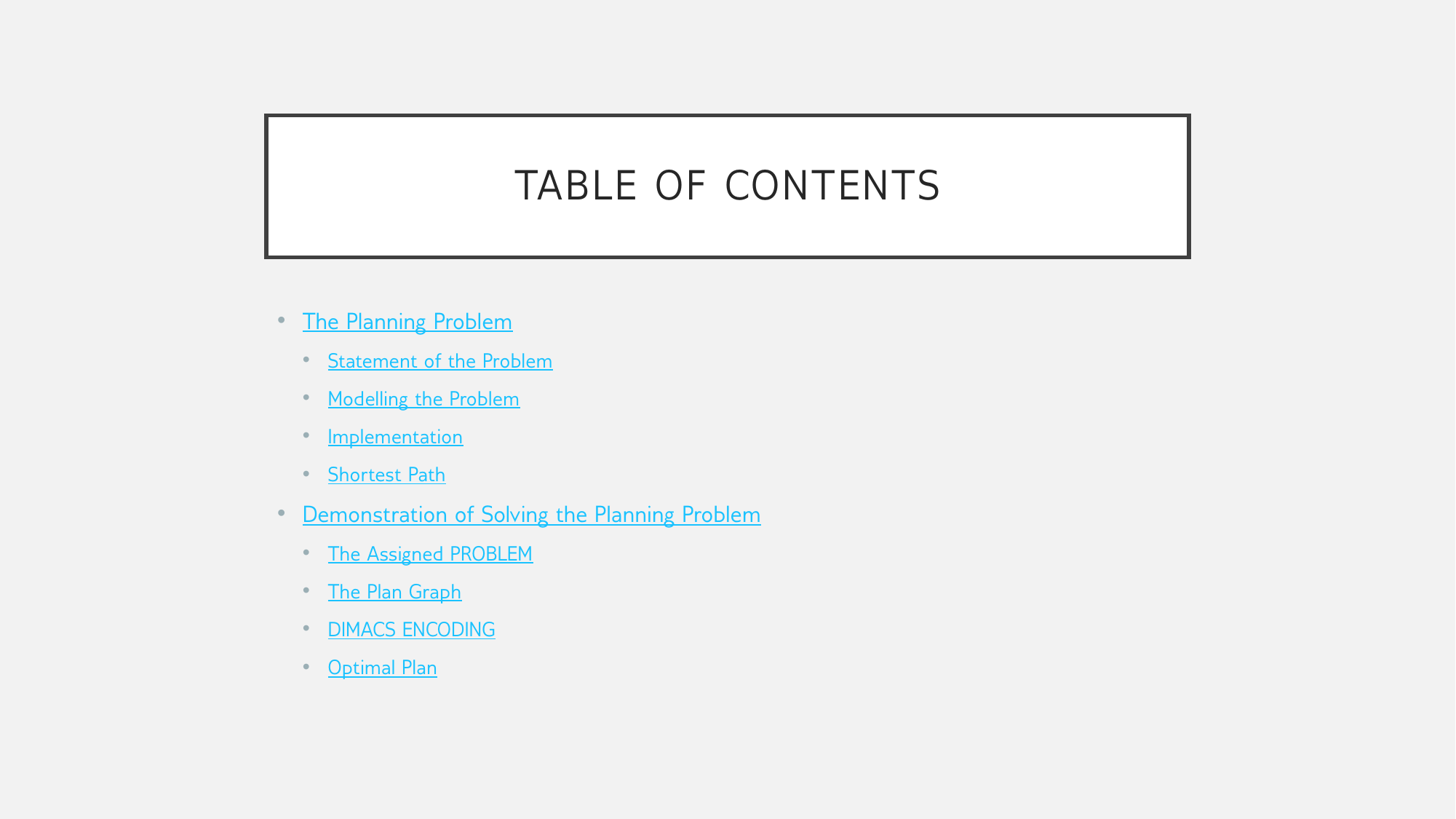

# Table of Contents
The Planning Problem
Statement of the Problem
Modelling the Problem
Implementation
Shortest Path
Demonstration of Solving the Planning Problem
The Assigned PROBLEM
The Plan Graph
DIMACS ENCODING
Optimal Plan